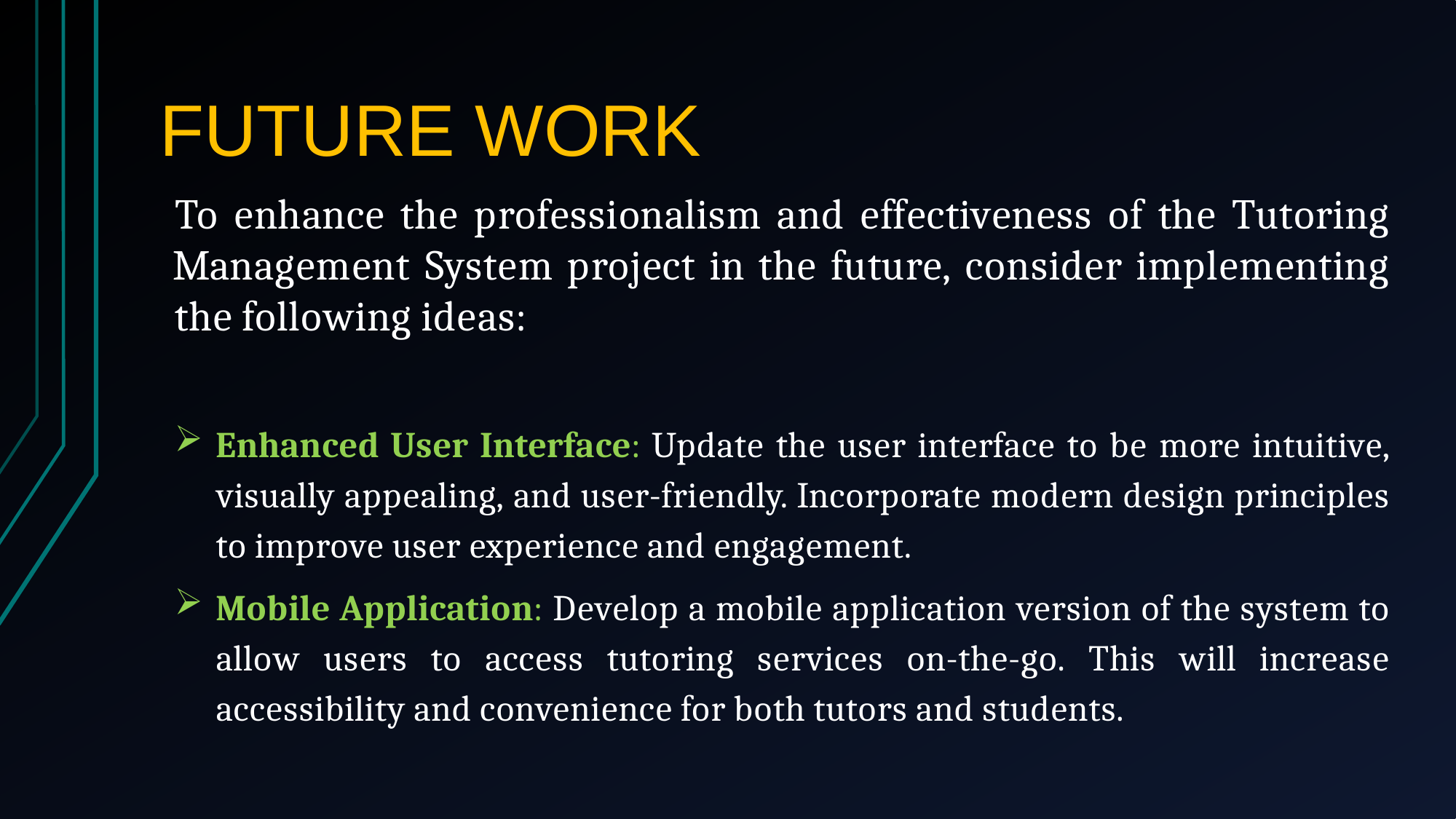

# FUTURE WORK
To enhance the professionalism and effectiveness of the Tutoring Management System project in the future, consider implementing the following ideas:
Enhanced User Interface: Update the user interface to be more intuitive, visually appealing, and user-friendly. Incorporate modern design principles to improve user experience and engagement.
Mobile Application: Develop a mobile application version of the system to allow users to access tutoring services on-the-go. This will increase accessibility and convenience for both tutors and students.